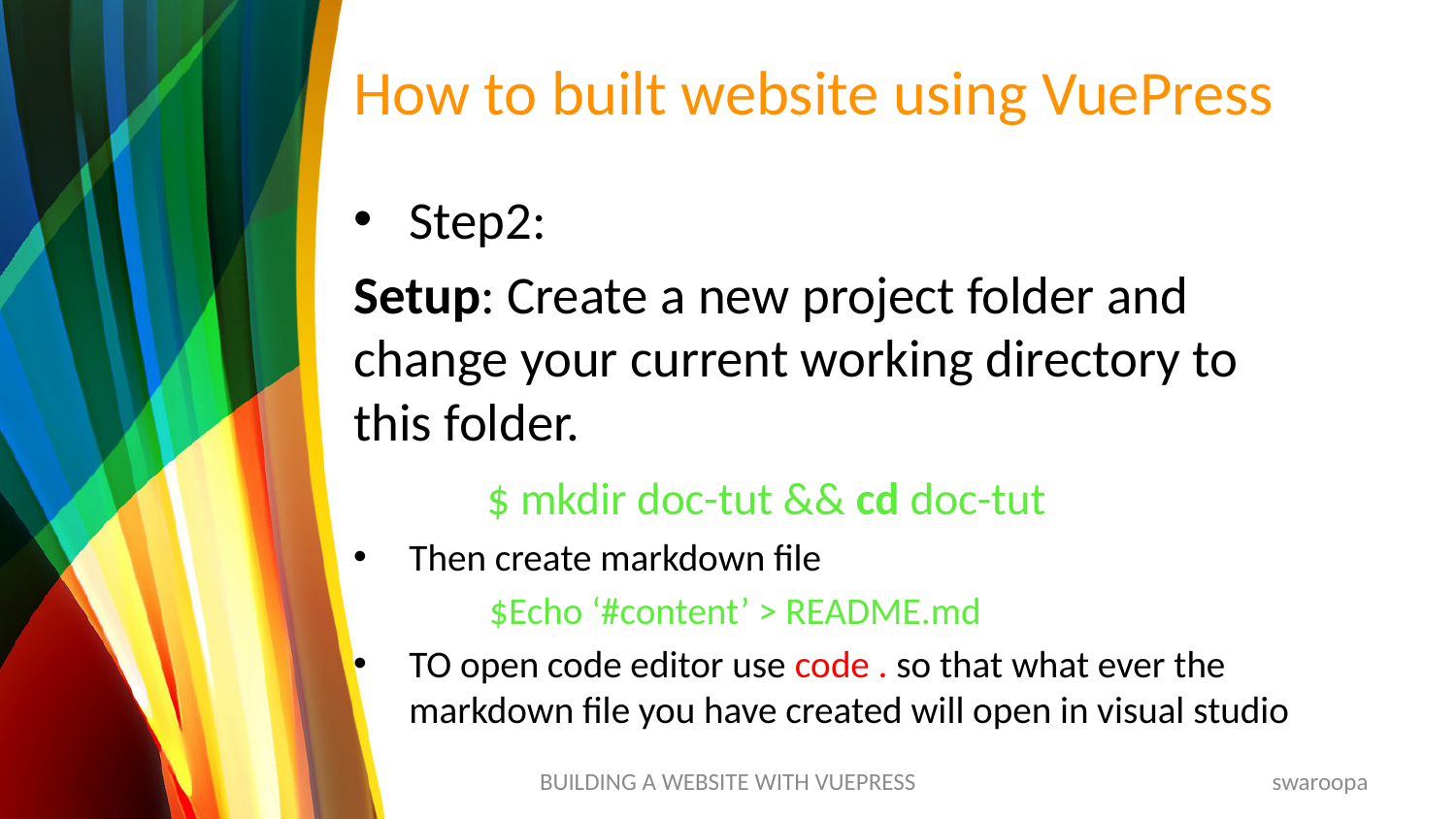

# How to built website using VuePress
Step2:
Setup: Create a new project folder and change your current working directory to this folder.
           $ mkdir doc-tut && cd doc-tut
Then create markdown file
                $Echo ‘#content’ > README.md
TO open code editor use code . so that what ever the markdown file you have created will open in visual studio

BUILDING A WEBSITE WITH VUEPRESS
swaroopa